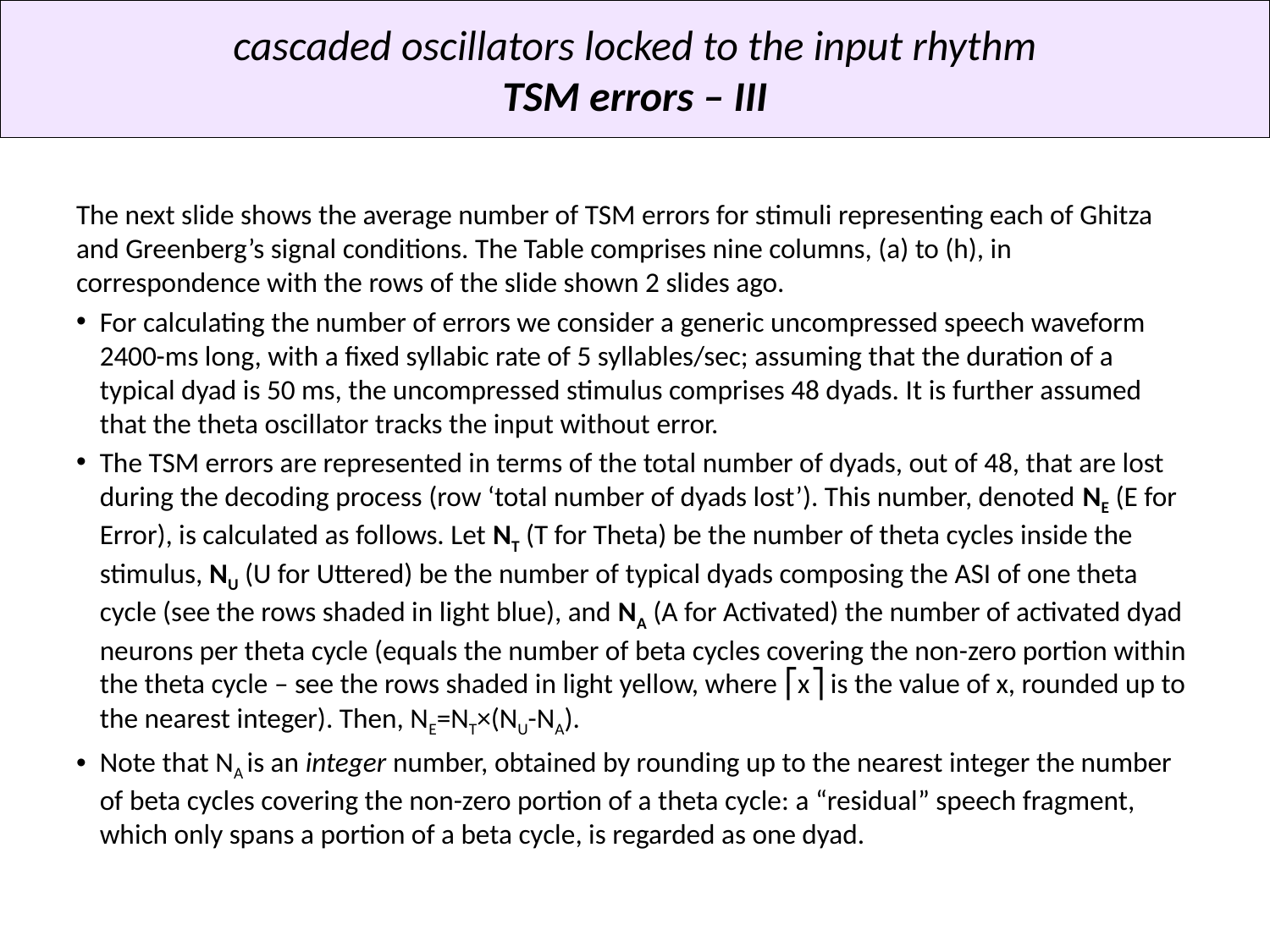

cascaded oscillators locked to the input rhythm
TSM errors – III
The next slide shows the average number of TSM errors for stimuli representing each of Ghitza and Greenberg’s signal conditions. The Table comprises nine columns, (a) to (h), in correspondence with the rows of the slide shown 2 slides ago.
For calculating the number of errors we consider a generic uncompressed speech waveform 2400-ms long, with a fixed syllabic rate of 5 syllables/sec; assuming that the duration of a typical dyad is 50 ms, the uncompressed stimulus comprises 48 dyads. It is further assumed that the theta oscillator tracks the input without error.
The TSM errors are represented in terms of the total number of dyads, out of 48, that are lost during the decoding process (row ‘total number of dyads lost’). This number, denoted NE (E for Error), is calculated as follows. Let NT (T for Theta) be the number of theta cycles inside the stimulus, NU (U for Uttered) be the number of typical dyads composing the ASI of one theta cycle (see the rows shaded in light blue), and NA (A for Activated) the number of activated dyad neurons per theta cycle (equals the number of beta cycles covering the non-zero portion within the theta cycle – see the rows shaded in light yellow, where ⎡x⎤ is the value of x, rounded up to the nearest integer). Then, NE=NT×(NU-NA).
Note that NA is an integer number, obtained by rounding up to the nearest integer the number of beta cycles covering the non-zero portion of a theta cycle: a “residual” speech fragment, which only spans a portion of a beta cycle, is regarded as one dyad.